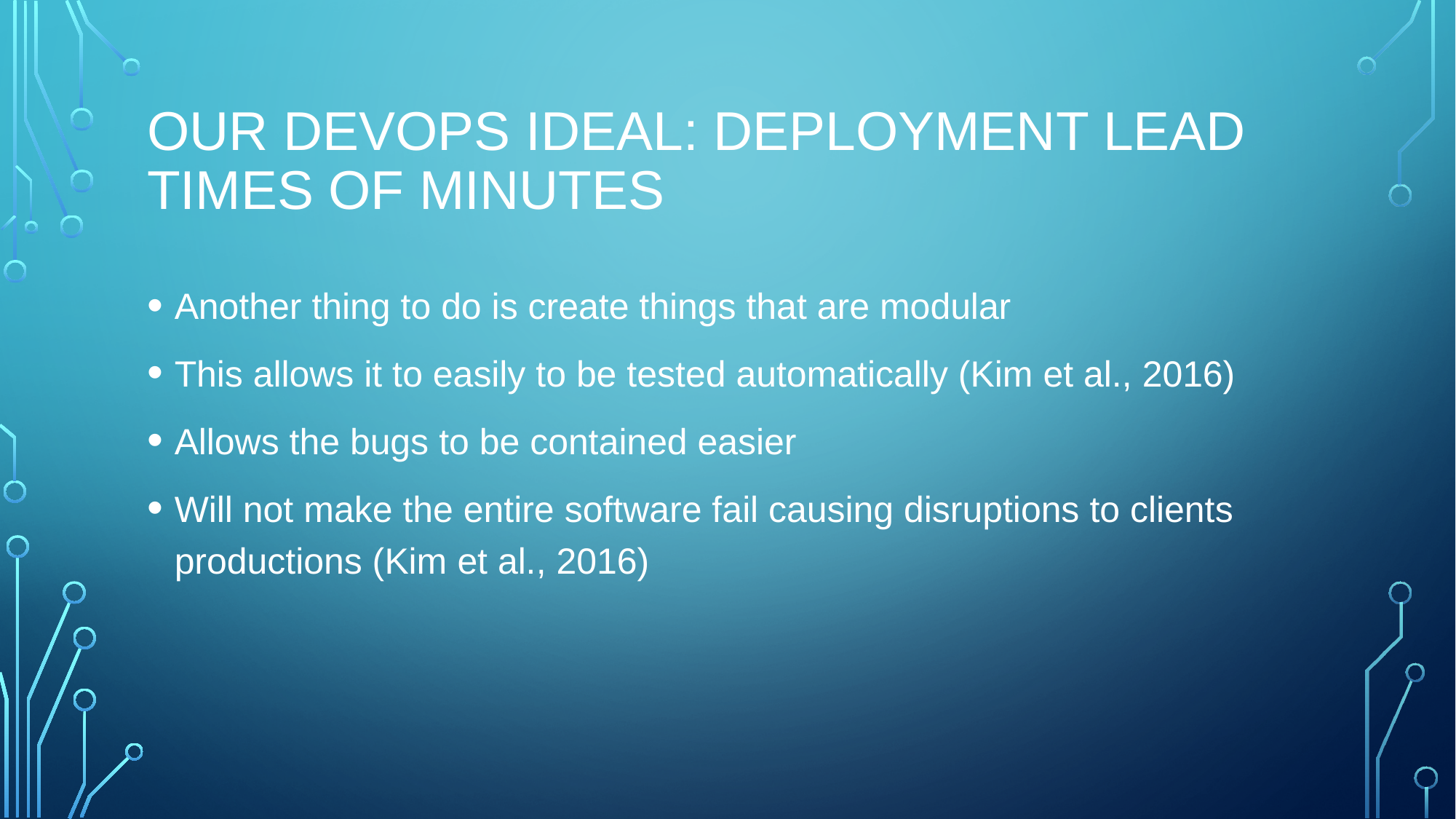

# Our DevOps Ideal: Deployment Lead Times of Minutes
Another thing to do is create things that are modular
This allows it to easily to be tested automatically (Kim et al., 2016)
Allows the bugs to be contained easier
Will not make the entire software fail causing disruptions to clients productions (Kim et al., 2016)